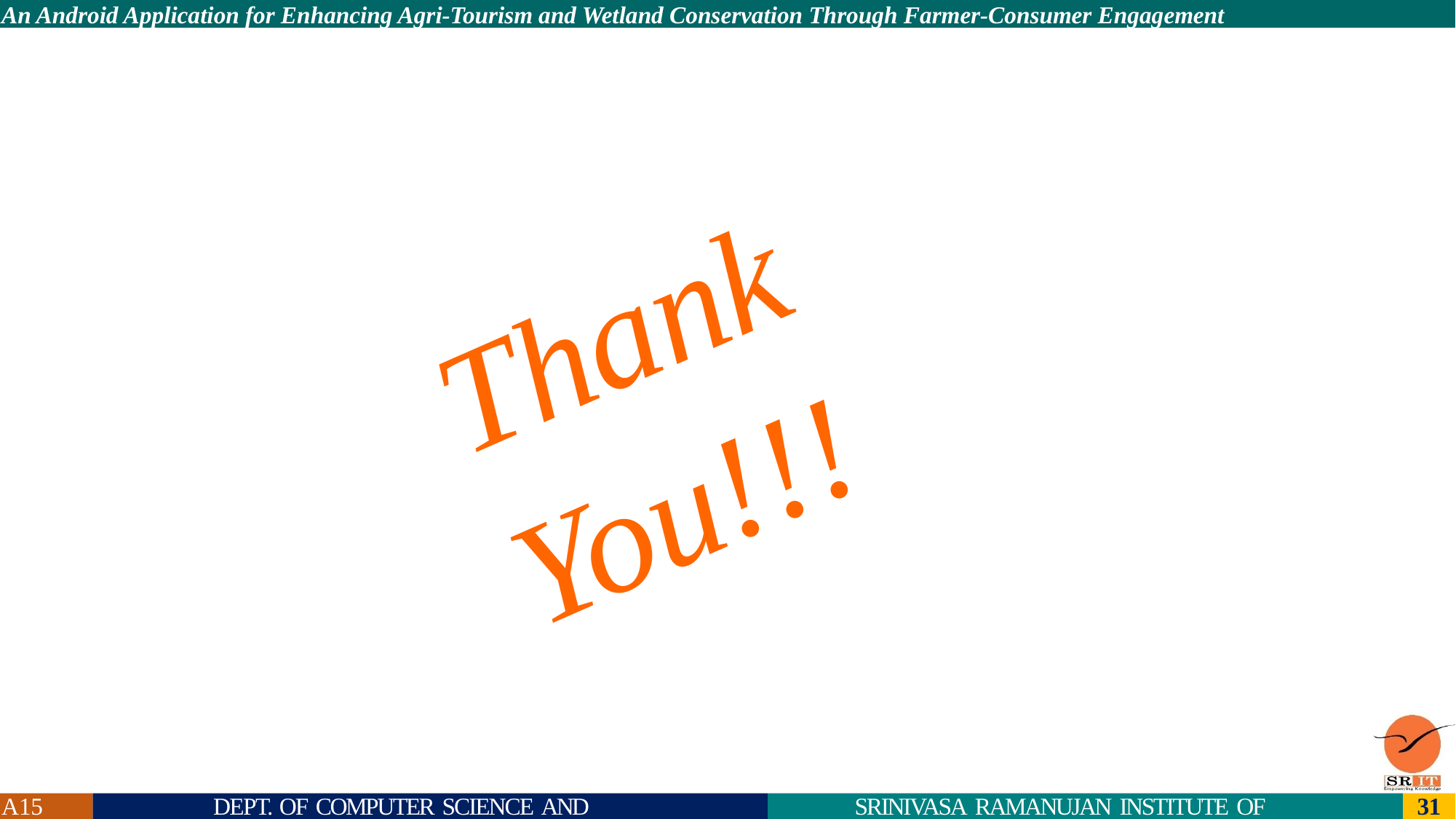

# An Android Application for Enhancing Agri-Tourism and Wetland Conservation Through Farmer-Consumer Engagement
Thank You!!!
31
Srinivasa Ramanujan Institute of Technology
A15
Dept. of Computer Science and Engineering